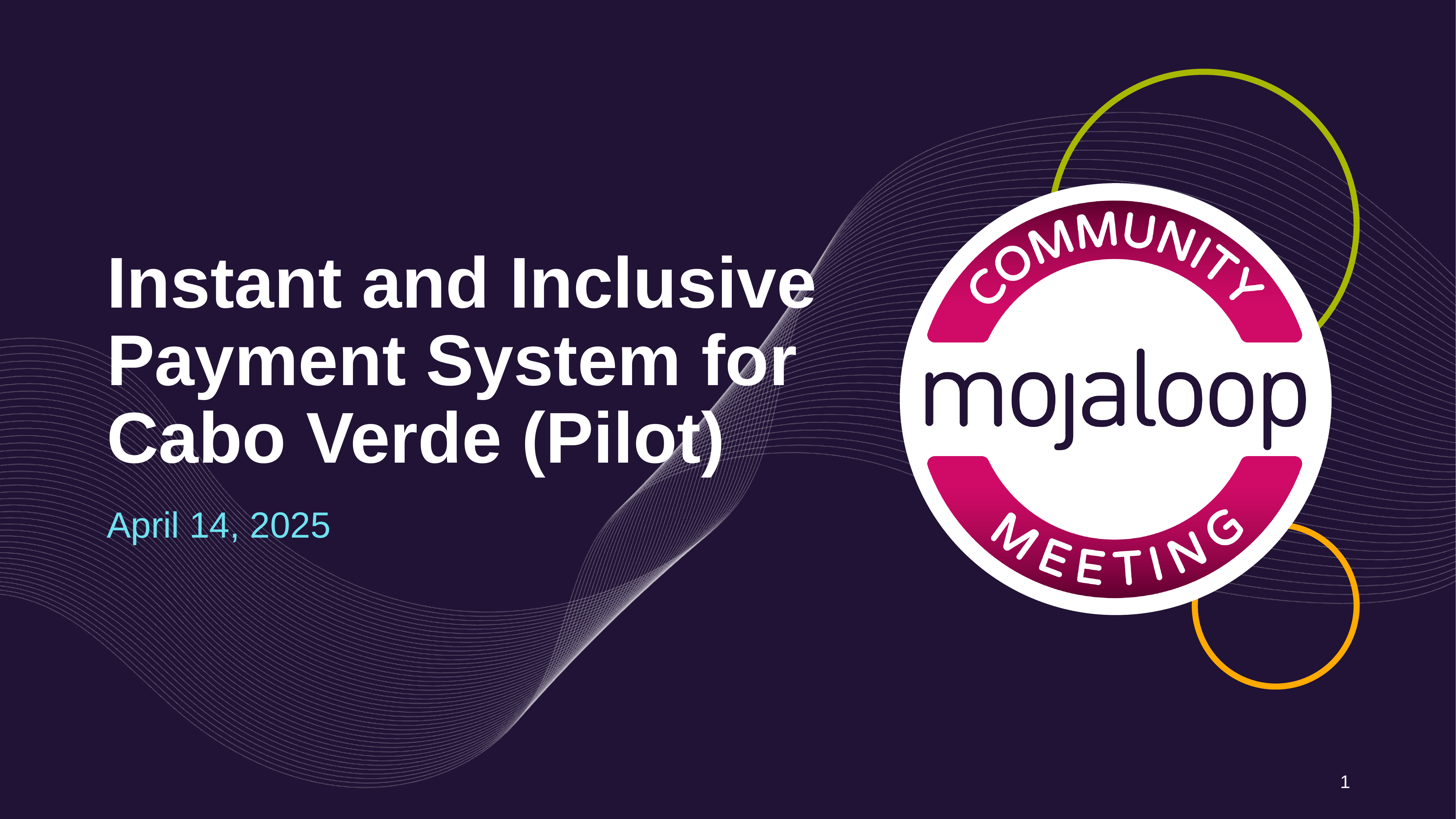

# Instant and Inclusive Payment System for Cabo Verde (Pilot)
April 14, 2025

1